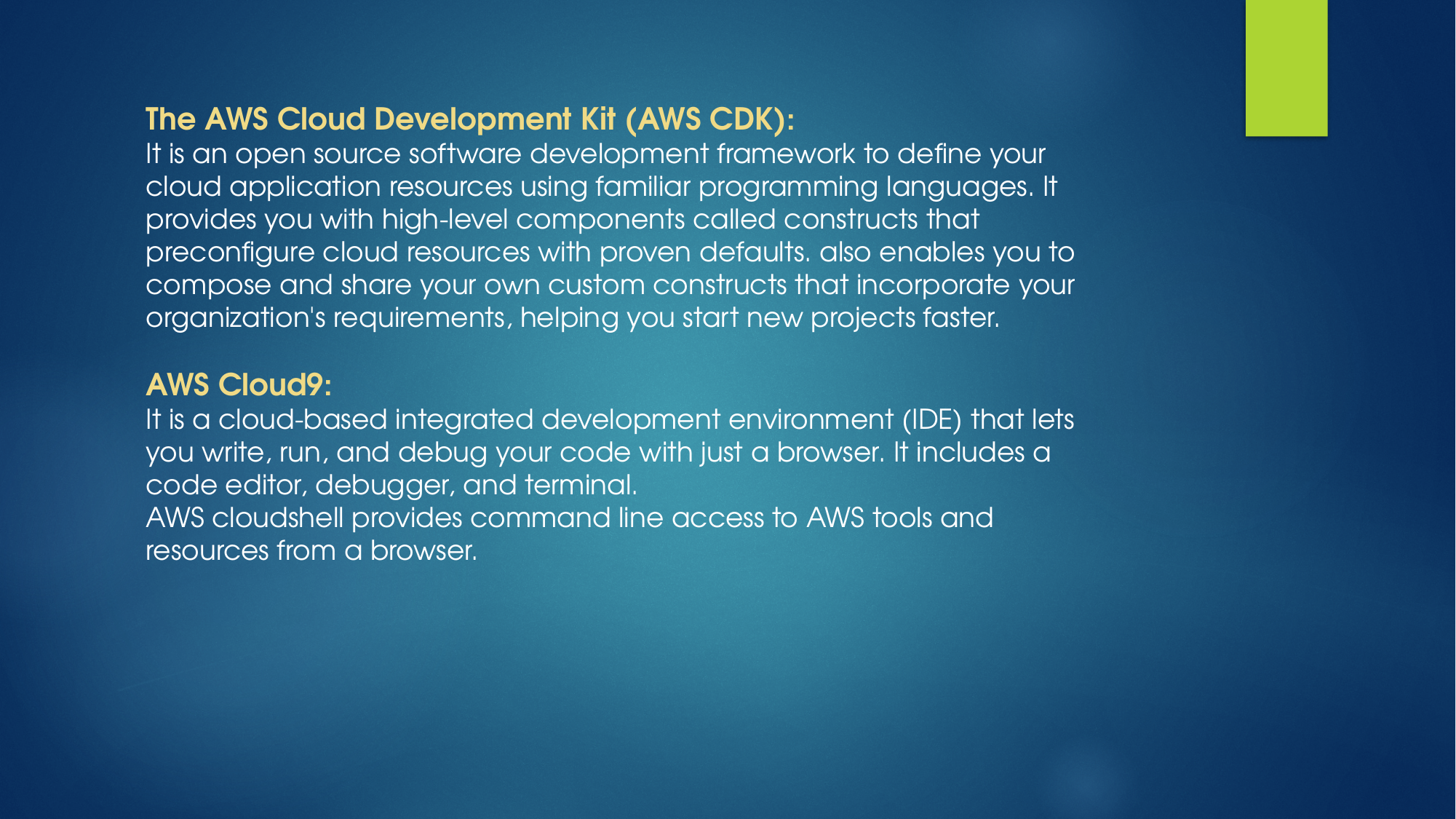

The AWS Cloud Development Kit (AWS CDK):
It is an open source software development framework to define your cloud application resources using familiar programming languages. It provides you with high-level components called constructs that preconfigure cloud resources with proven defaults. also enables you to compose and share your own custom constructs that incorporate your organization's requirements, helping you start new projects faster.

AWS Cloud9:
It is a cloud-based integrated development environment (IDE) that lets you write, run, and debug your code with just a browser. It includes a code editor, debugger, and terminal.
AWS cloudshell provides command line access to AWS tools and resources from a browser.